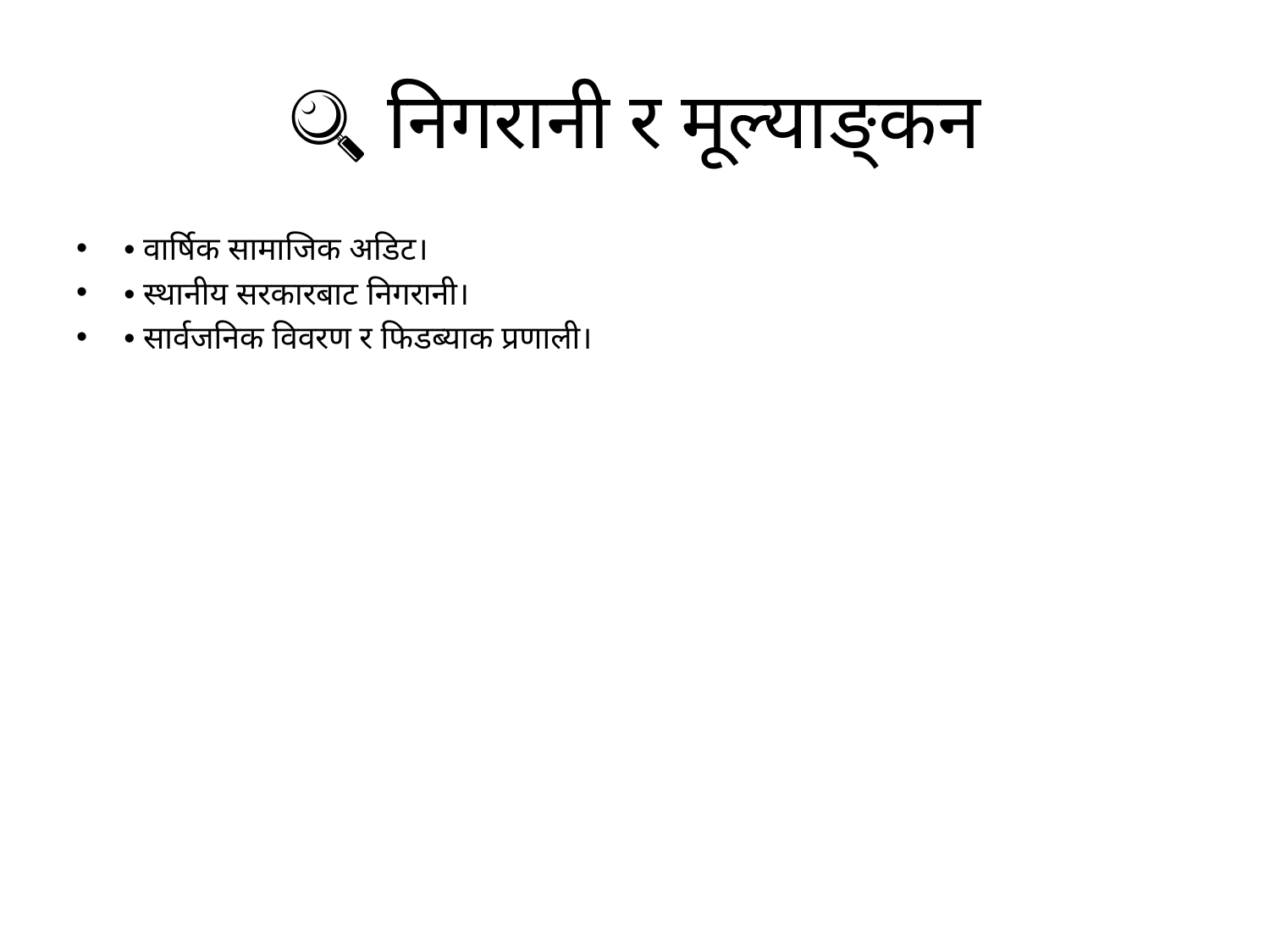

# 🔍 निगरानी र मूल्याङ्कन
• वार्षिक सामाजिक अडिट।
• स्थानीय सरकारबाट निगरानी।
• सार्वजनिक विवरण र फिडब्याक प्रणाली।